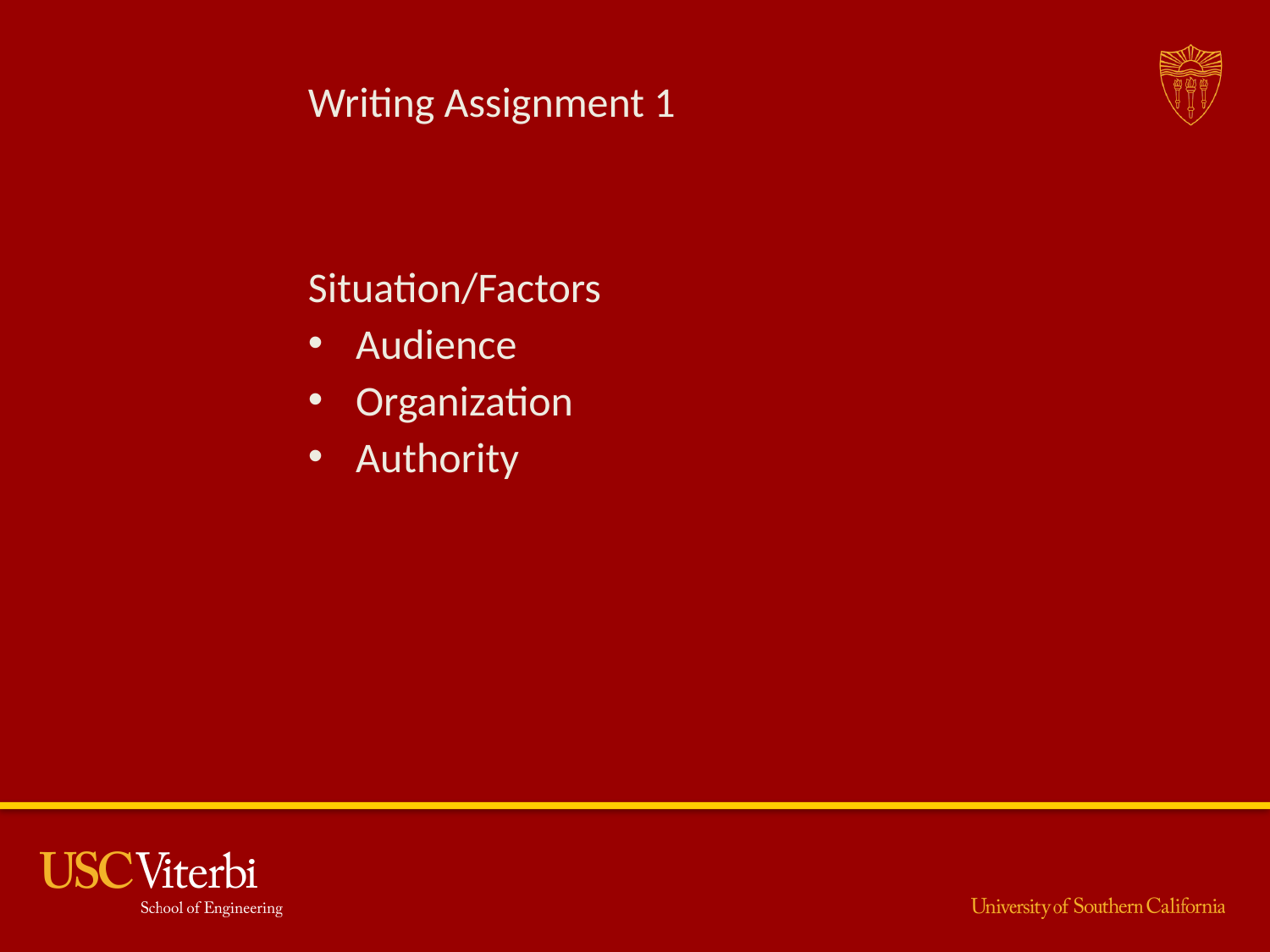

# Writing Assignment 1
Situation/Factors
Audience
Organization
Authority